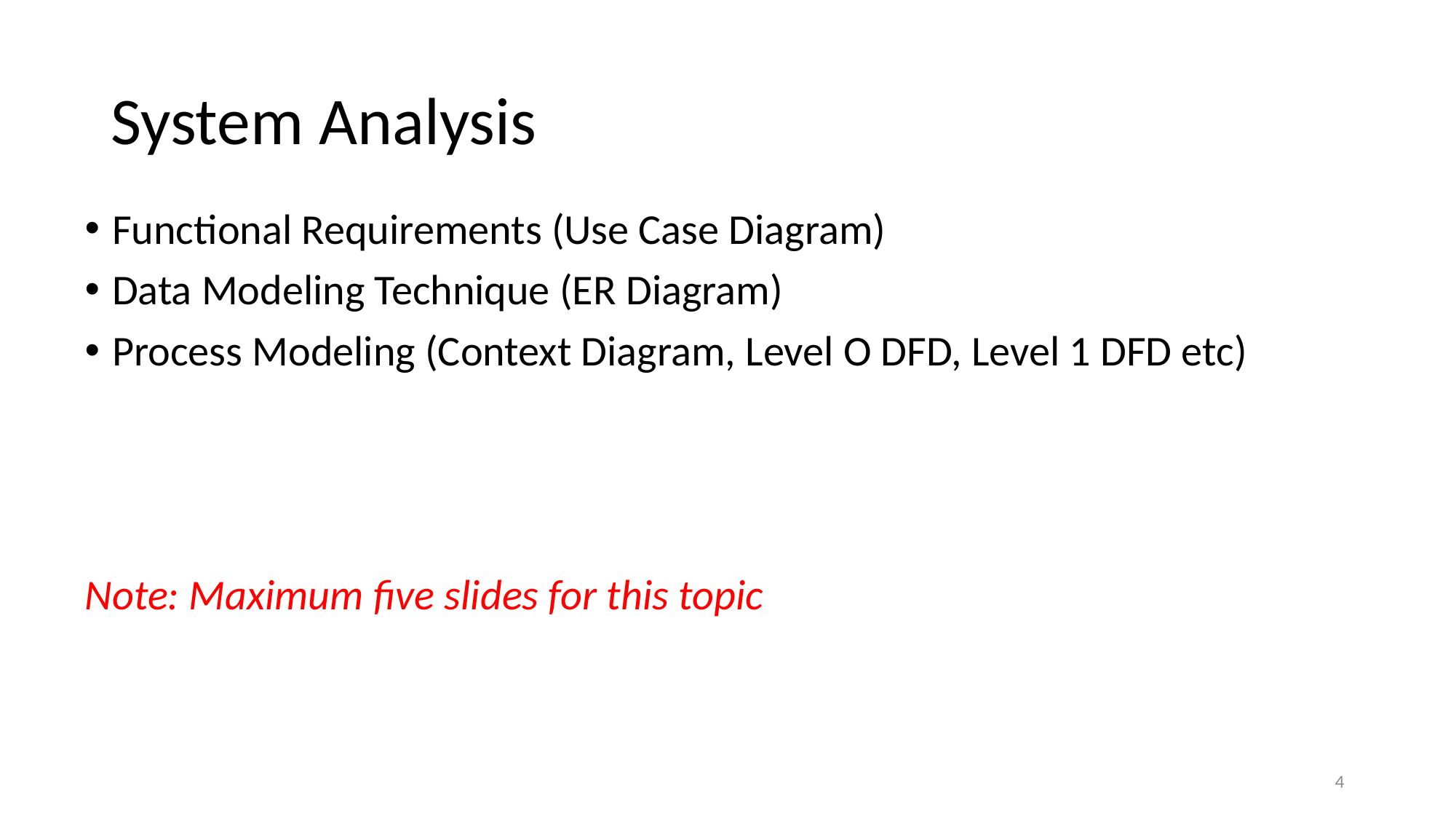

# System Analysis
Functional Requirements (Use Case Diagram)
Data Modeling Technique (ER Diagram)
Process Modeling (Context Diagram, Level O DFD, Level 1 DFD etc)

Note: Maximum five slides for this topic

4